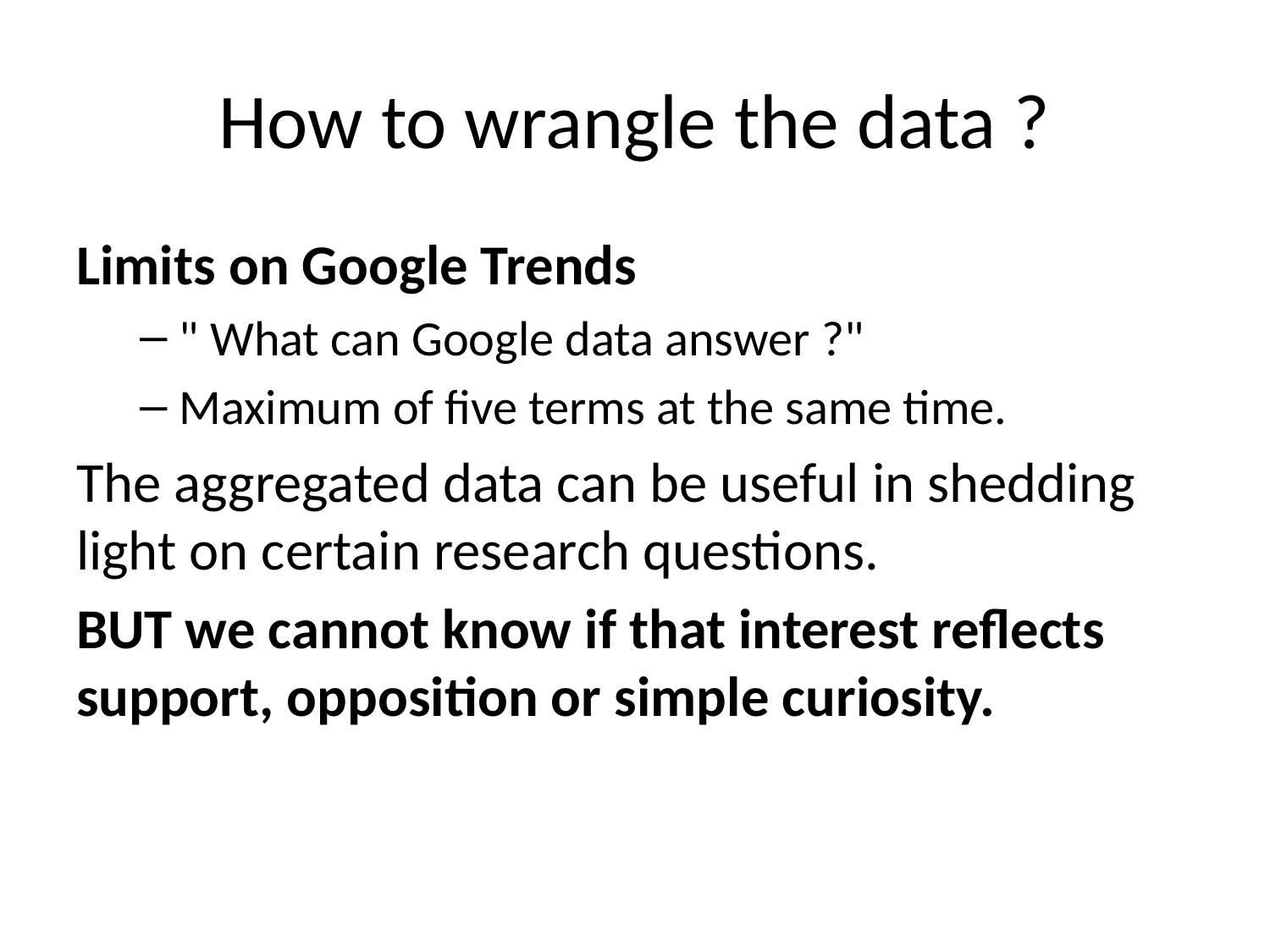

# How to wrangle the data ?
Limits on Google Trends
" What can Google data answer ?"
Maximum of five terms at the same time.
The aggregated data can be useful in shedding light on certain research questions.
BUT we cannot know if that interest reflects support, opposition or simple curiosity.